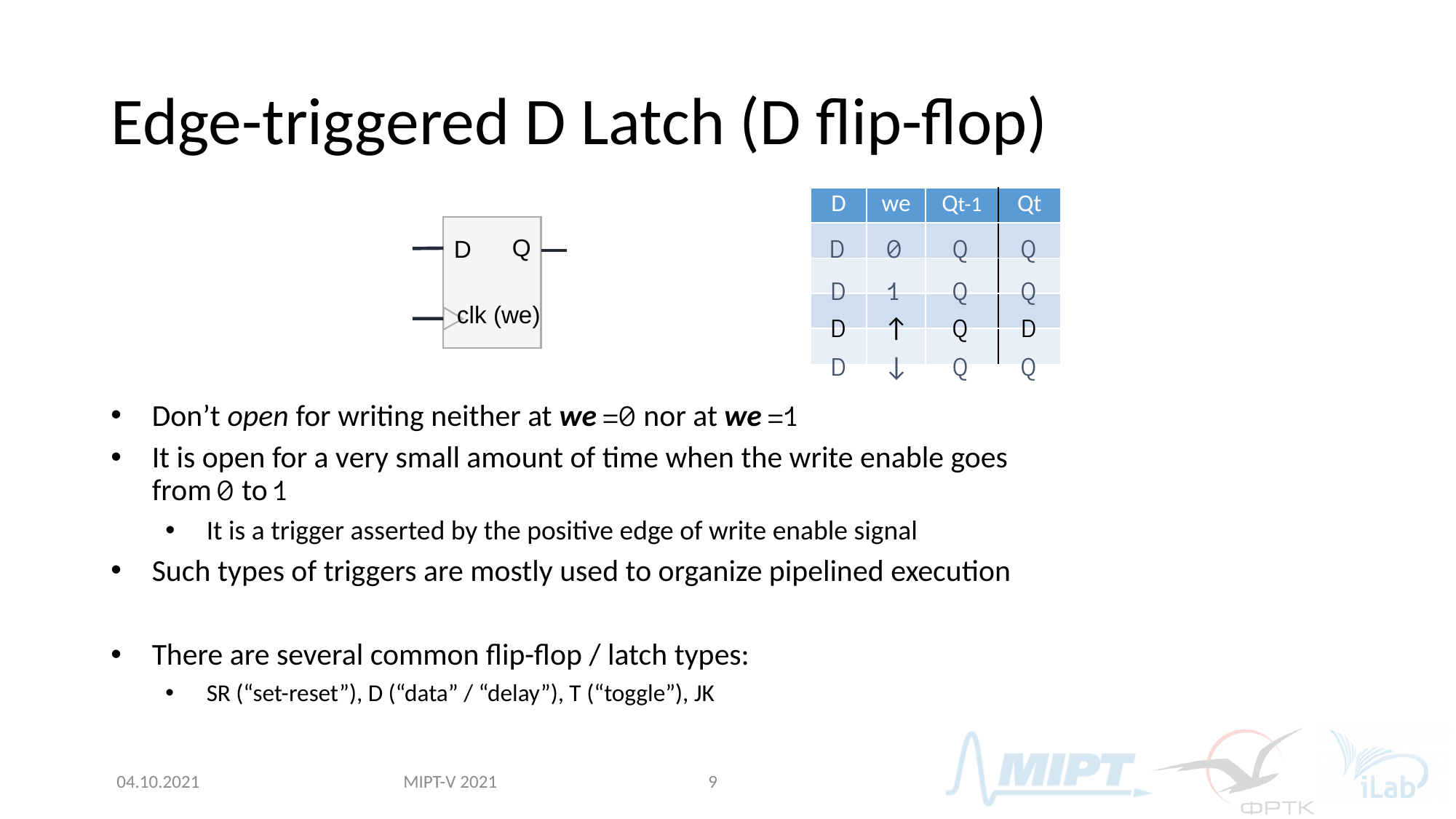

# Edge-triggered D Latch (D flip-flop)
| D | we | Qt-1 | Qt |
| --- | --- | --- | --- |
|  |  |  |  |
|  |  |  |  |
|  |  |  |  |
|  |  |  |  |

Q
D
clk (we)

D
0
Q
Q
D
1
Q
Q
D
↑
Q
D
D
↓
Q
Q
Don’t open for writing neither at we =0 nor at we =1
It is open for a very small amount of time when the write enable goes from 0 to 1
It is a trigger asserted by the positive edge of write enable signal
Such types of triggers are mostly used to organize pipelined execution

There are several common flip-flop / latch types:
SR (“set-reset”), D (“data” / “delay”), T (“toggle”), JK
MIPT-V 2021
04.10.2021
9